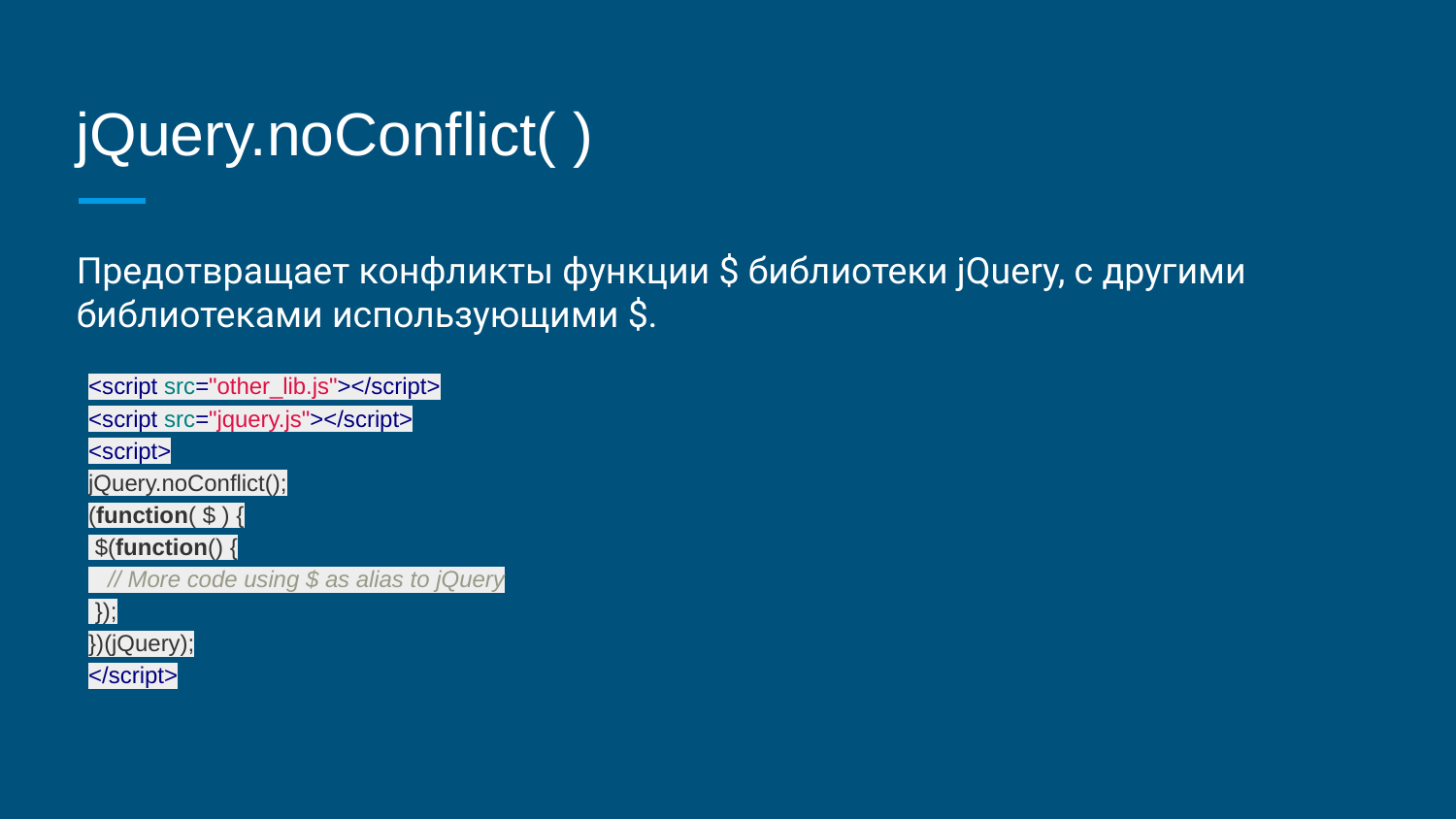

# jQuery.noConflict( )
Предотвращает конфликты функции $ библиотеки jQuery, с другими библиотеками использующими $.
<script src="other_lib.js"></script>
<script src="jquery.js"></script>
<script>
jQuery.noConflict();
(function( $ ) {
 $(function() {
   // More code using $ as alias to jQuery
 });
})(jQuery);
</script>